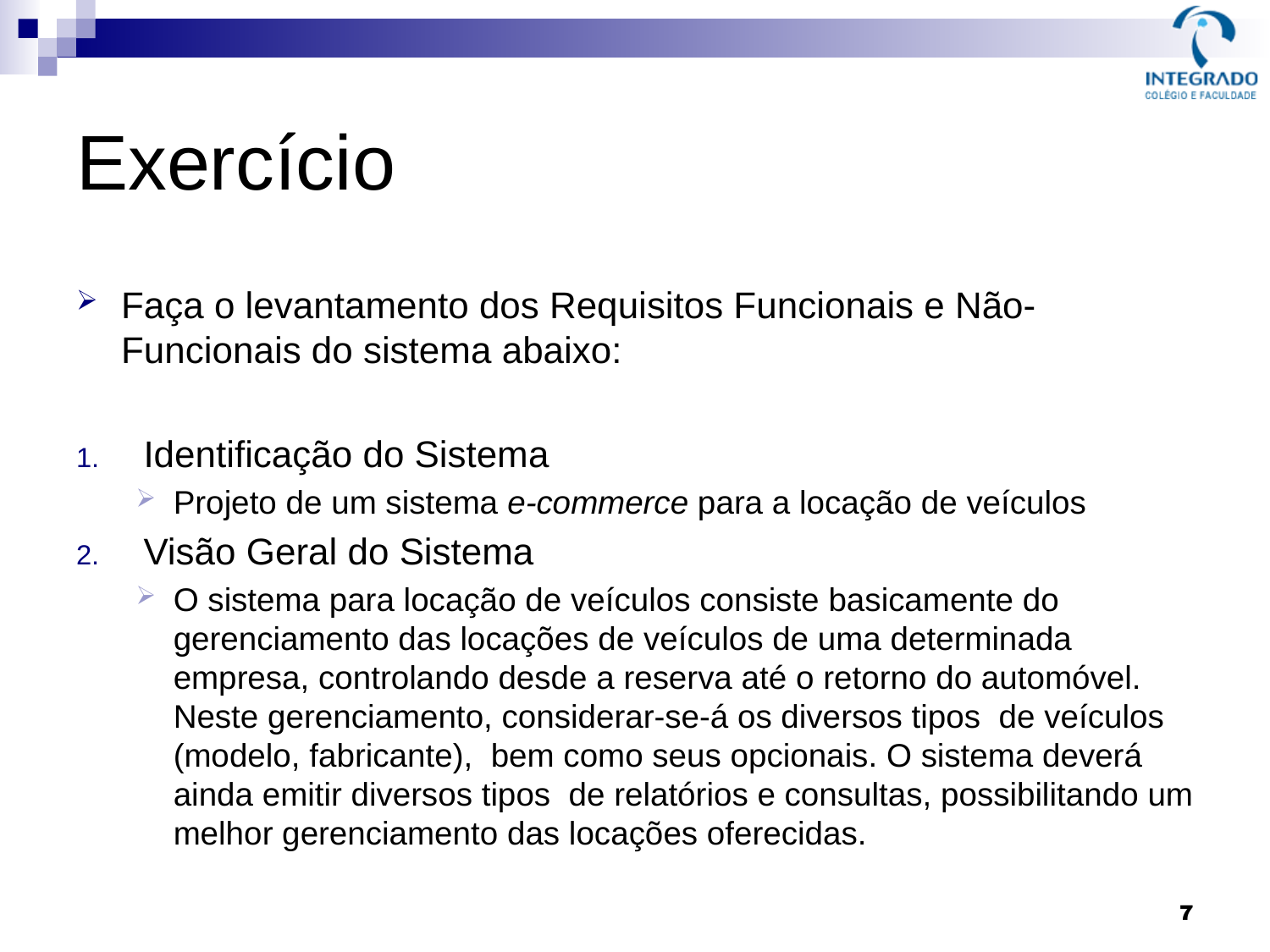

# Exercício
Faça o levantamento dos Requisitos Funcionais e Não-Funcionais do sistema abaixo:

Identificação do Sistema
Projeto de um sistema e-commerce para a locação de veículos
Visão Geral do Sistema
O sistema para locação de veículos consiste basicamente do gerenciamento das locações de veículos de uma determinada empresa, controlando desde a reserva até o retorno do automóvel. Neste gerenciamento, considerar-se-á os diversos tipos  de veículos (modelo, fabricante),  bem como seus opcionais. O sistema deverá ainda emitir diversos tipos  de relatórios e consultas, possibilitando um melhor gerenciamento das locações oferecidas.
7